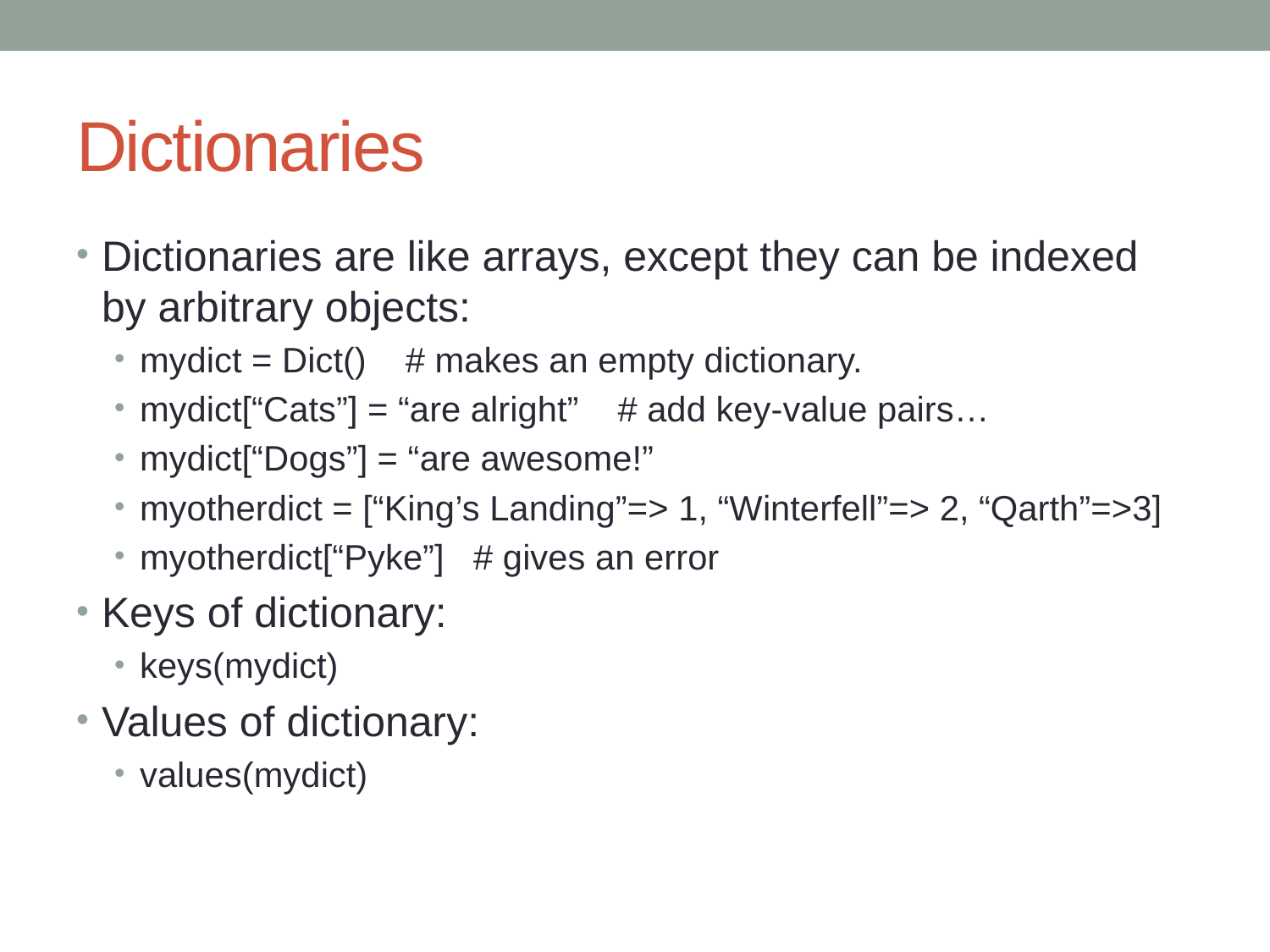

# Dictionaries
Dictionaries are like arrays, except they can be indexed by arbitrary objects:
mydict = Dict()    # makes an empty dictionary.
mydict[“Cats”] = “are alright”    # add key-value pairs…
mydict[“Dogs”] = “are awesome!”
myotherdict = [“King’s Landing”=> 1, “Winterfell”=> 2, “Qarth”=>3]
myotherdict[“Pyke”]   # gives an error
Keys of dictionary:
keys(mydict)
Values of dictionary:
values(mydict)